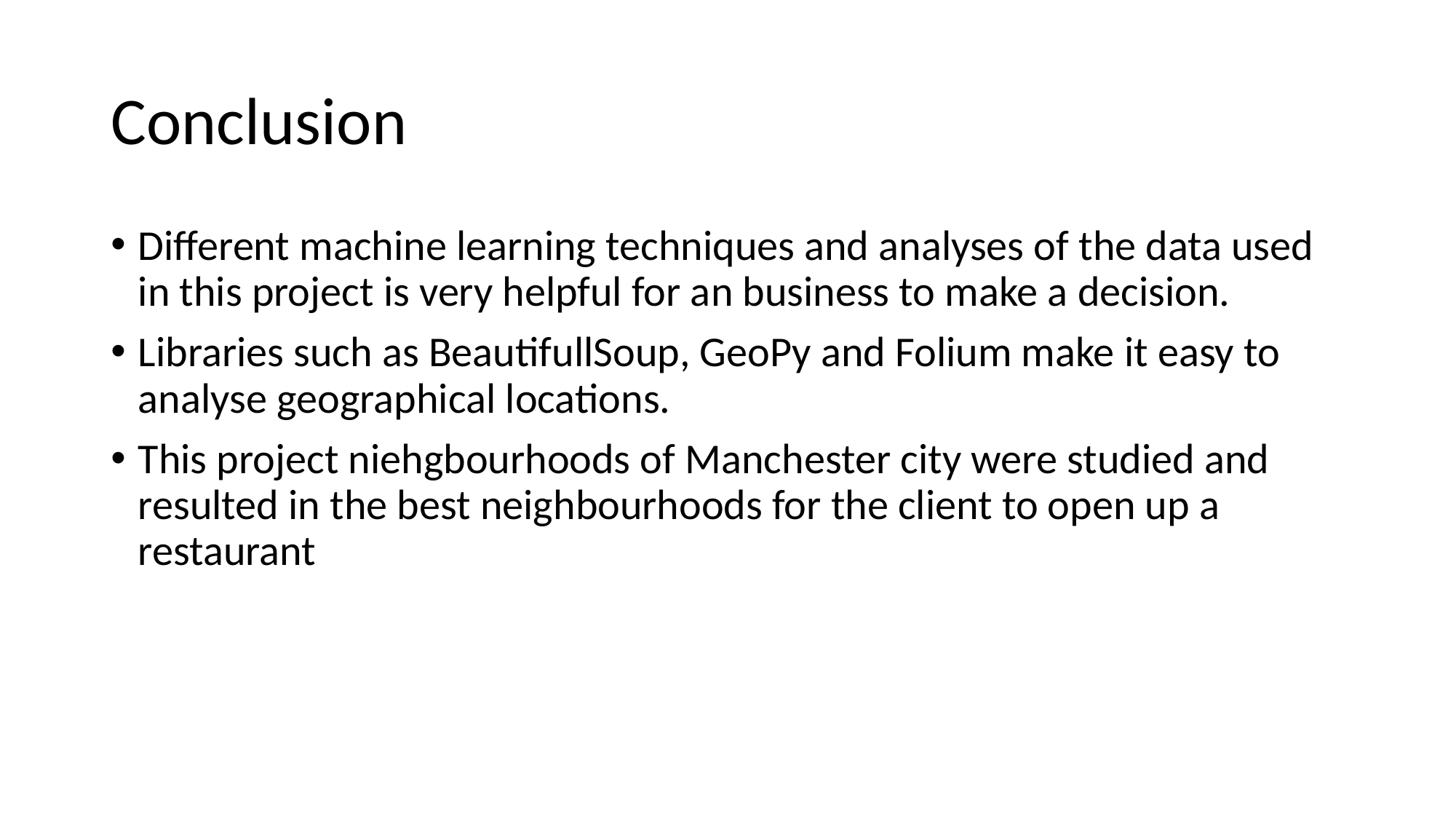

# Conclusion
Different machine learning techniques and analyses of the data used in this project is very helpful for an business to make a decision.
Libraries such as BeautifullSoup, GeoPy and Folium make it easy to analyse geographical locations.
This project niehgbourhoods of Manchester city were studied and resulted in the best neighbourhoods for the client to open up a restaurant